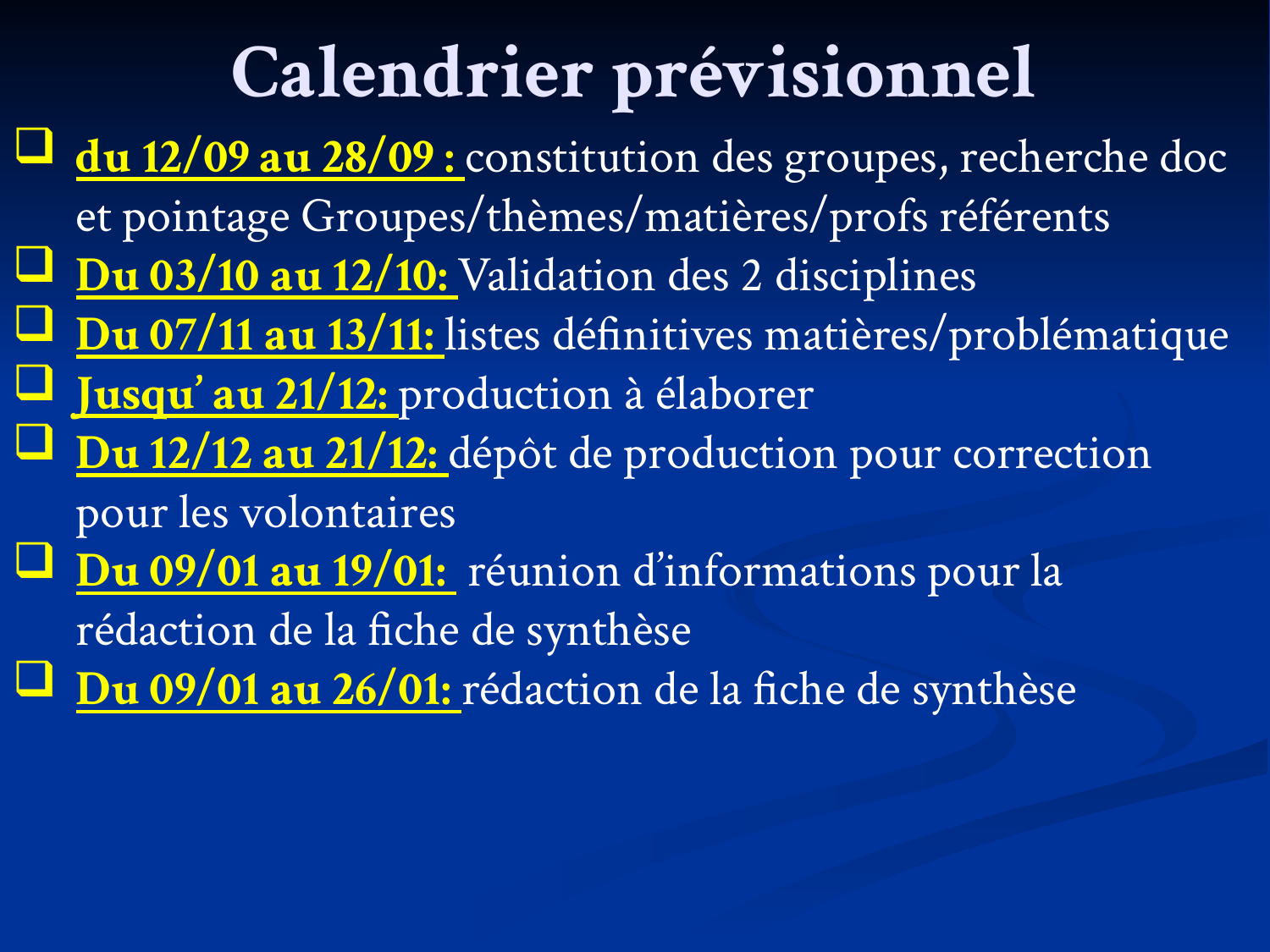

# Calendrier prévisionnel
du 12/09 au 28/09 : constitution des groupes, recherche doc et pointage Groupes/thèmes/matières/profs référents
Du 03/10 au 12/10: Validation des 2 disciplines
Du 07/11 au 13/11: listes définitives matières/problématique
Jusqu’ au 21/12: production à élaborer
Du 12/12 au 21/12: dépôt de production pour correction pour les volontaires
Du 09/01 au 19/01:  réunion d’informations pour la rédaction de la fiche de synthèse
Du 09/01 au 26/01: rédaction de la fiche de synthèse